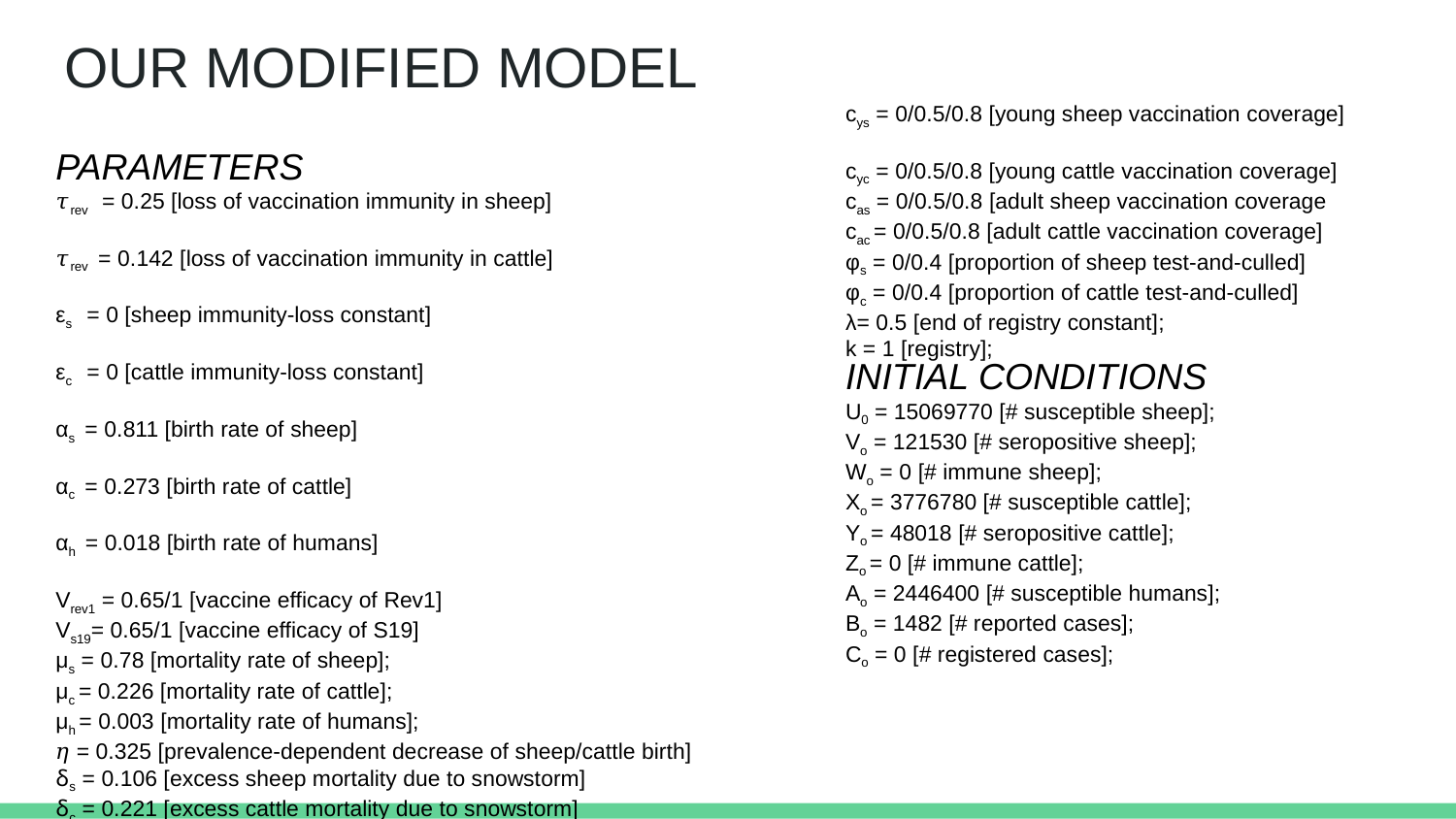

# OUR MODIFIED MODEL

PARAMETERS
𝜏rev   = 0.25 [loss of vaccination immunity in sheep]
𝜏rev  = 0.142 [loss of vaccination immunity in cattle]
εs    = 0 [sheep immunity-loss constant]
εc    = 0 [cattle immunity-loss constant]
αs  = 0.811 [birth rate of sheep]
αc  = 0.273 [birth rate of cattle]
αh  = 0.018 [birth rate of humans]
Vrev1 = 0.65/1 [vaccine efficacy of Rev1]
Vs19= 0.65/1 [vaccine efficacy of S19]
μs = 0.78 [mortality rate of sheep];
μc = 0.226 [mortality rate of cattle];
μh = 0.003 [mortality rate of humans];
𝜂 = 0.325 [prevalence-dependent decrease of sheep/cattle birth]
ẟs = 0.106 [excess sheep mortality due to snowstorm]
ẟc = 0.221 [excess cattle mortality due to snowstorm]
𝛾s = 0.66 [proportion of infectious seropositive sheep]
𝛾c = 0.8 [proportion of infectious seropositive cattle]
βs = 1.56e-7 [sheep contact rate]
βsh = 1.127e-8 [sheep-human contact rate]
βc = 3.49e-7 [cattle contact rate]
βch = 2.11e-9 [cattle-human contact rate]
cys = 0/0.5/0.8 [young sheep vaccination coverage]
cyc = 0/0.5/0.8 [young cattle vaccination coverage]
cas = 0/0.5/0.8 [adult sheep vaccination coverage
cac = 0/0.5/0.8 [adult cattle vaccination coverage]
φs = 0/0.4 [proportion of sheep test-and-culled]
φc = 0/0.4 [proportion of cattle test-and-culled]
λ= 0.5 [end of registry constant];
k = 1 [registry];

INITIAL CONDITIONS
U0 = 15069770 [# susceptible sheep];
Vo = 121530 [# seropositive sheep];
Wo = 0 [# immune sheep];
Xo = 3776780 [# susceptible cattle];
Yo = 48018 [# seropositive cattle];
Zo = 0 [# immune cattle];
Ao = 2446400 [# susceptible humans];
Bo = 1482 [# reported cases];
Co = 0 [# registered cases];